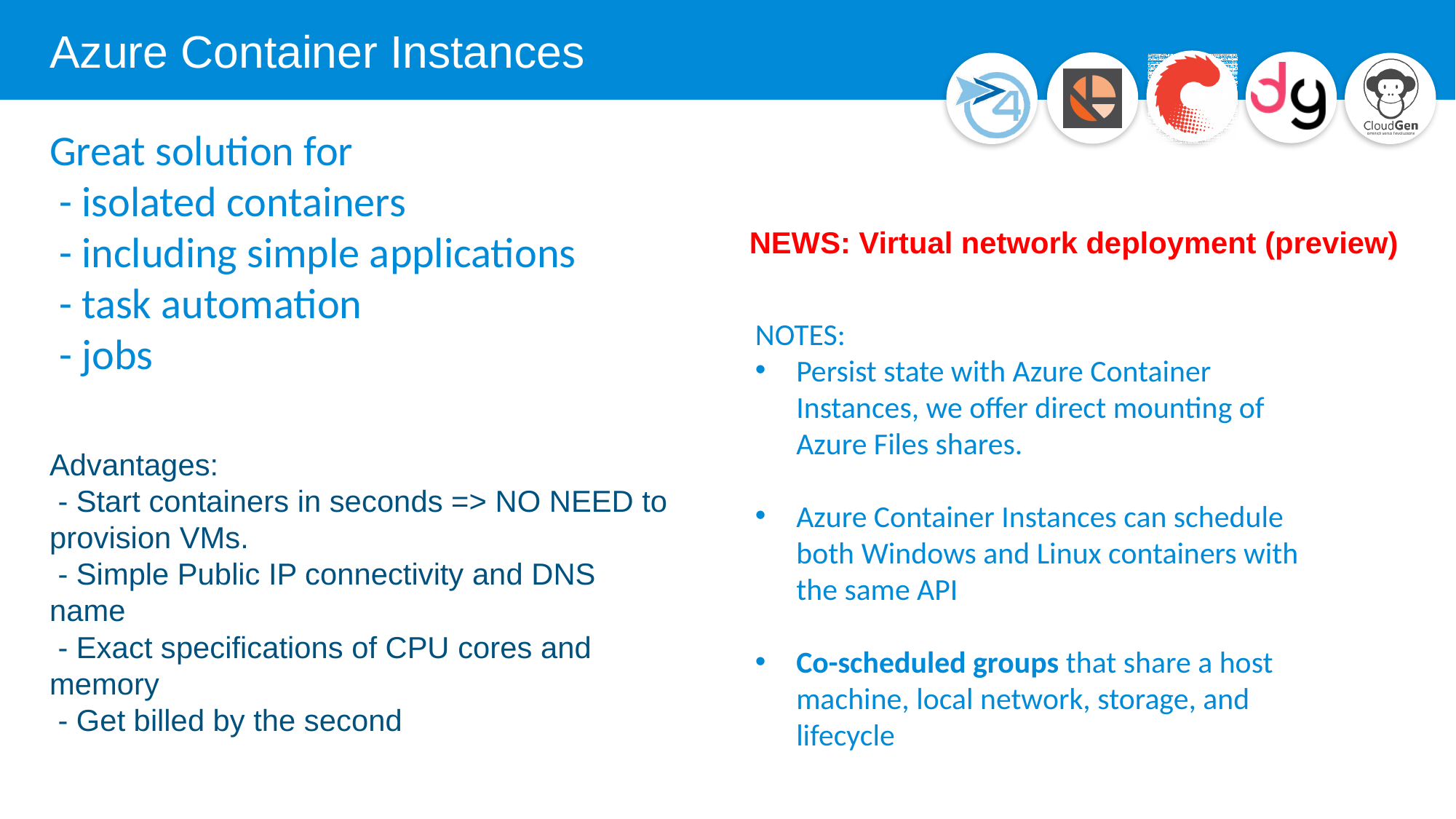

# Azure Container Instances
Great solution for
 - isolated containers
 - including simple applications
 - task automation
 - jobs
NEWS: Virtual network deployment (preview)
NOTES:
Persist state with Azure Container Instances, we offer direct mounting of Azure Files shares.

Azure Container Instances can schedule both Windows and Linux containers with the same API

Co-scheduled groups that share a host machine, local network, storage, and lifecycle
Advantages:
 - Start containers in seconds => NO NEED to provision VMs.
 - Simple Public IP connectivity and DNS name
 - Exact specifications of CPU cores and memory
 - Get billed by the second